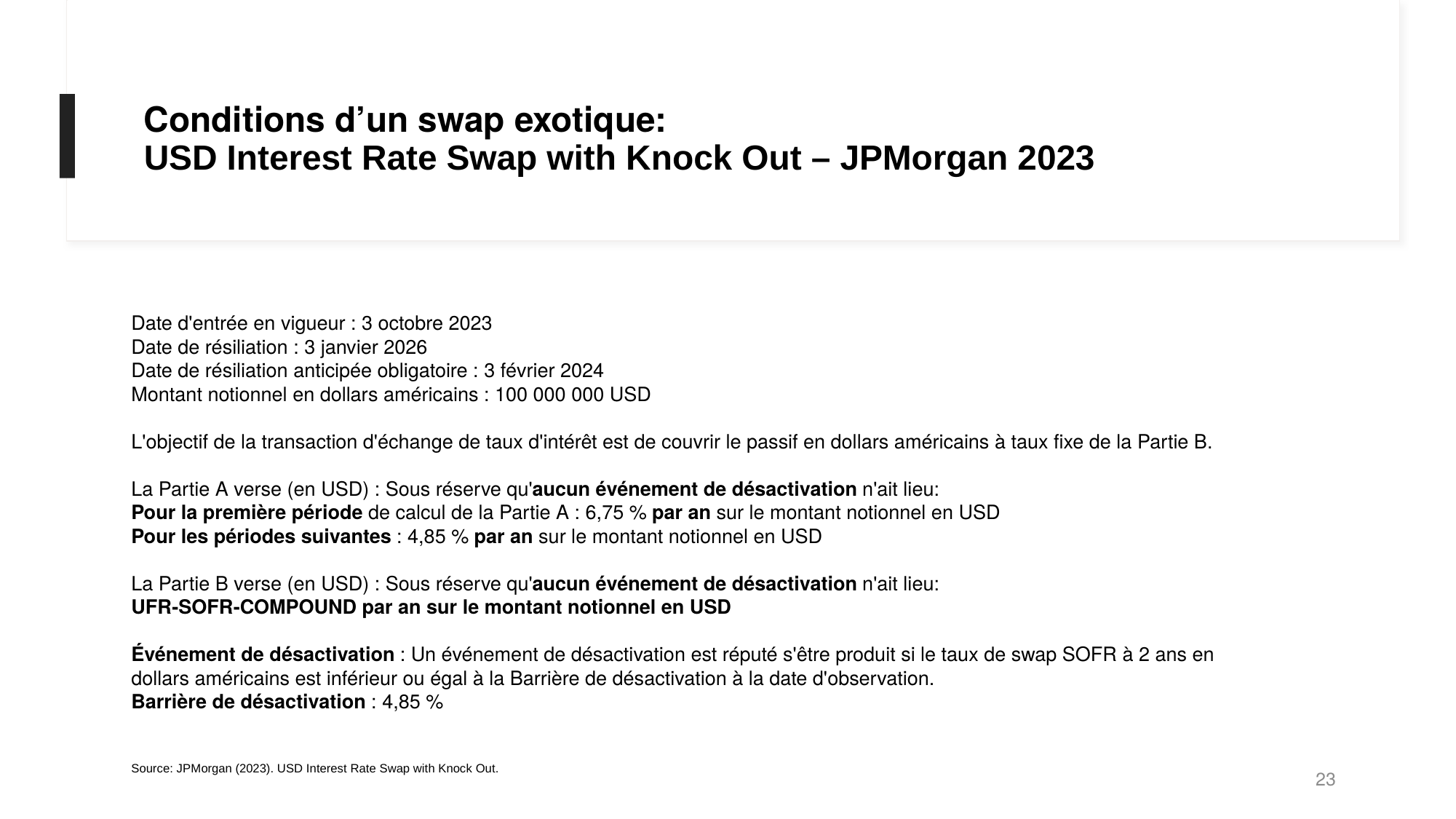

# Conditions d’un swap exotique: USD Interest Rate Swap with Knock Out – JPMorgan 2023

Date d'entrée en vigueur : 3 octobre 2023
Date de résiliation : 3 janvier 2026
Date de résiliation anticipée obligatoire : 3 février 2024
Montant notionnel en dollars américains : 100 000 000 USD

L'objectif de la transaction d'échange de taux d'intérêt est de couvrir le passif en dollars américains à taux fixe de la Partie B.

La Partie A verse (en USD) : Sous réserve qu'aucun événement de désactivation n'ait lieu:
Pour la première période de calcul de la Partie A : 6,75 % par an sur le montant notionnel en USD
Pour les périodes suivantes : 4,85 % par an sur le montant notionnel en USD

La Partie B verse (en USD) : Sous réserve qu'aucun événement de désactivation n'ait lieu:
UFR-SOFR-COMPOUND par an sur le montant notionnel en USD

Événement de désactivation : Un événement de désactivation est réputé s'être produit si le taux de swap SOFR à 2 ans en dollars américains est inférieur ou égal à la Barrière de désactivation à la date d'observation.
Barrière de désactivation : 4,85 %
Source: JPMorgan (2023). USD Interest Rate Swap with Knock Out.
23